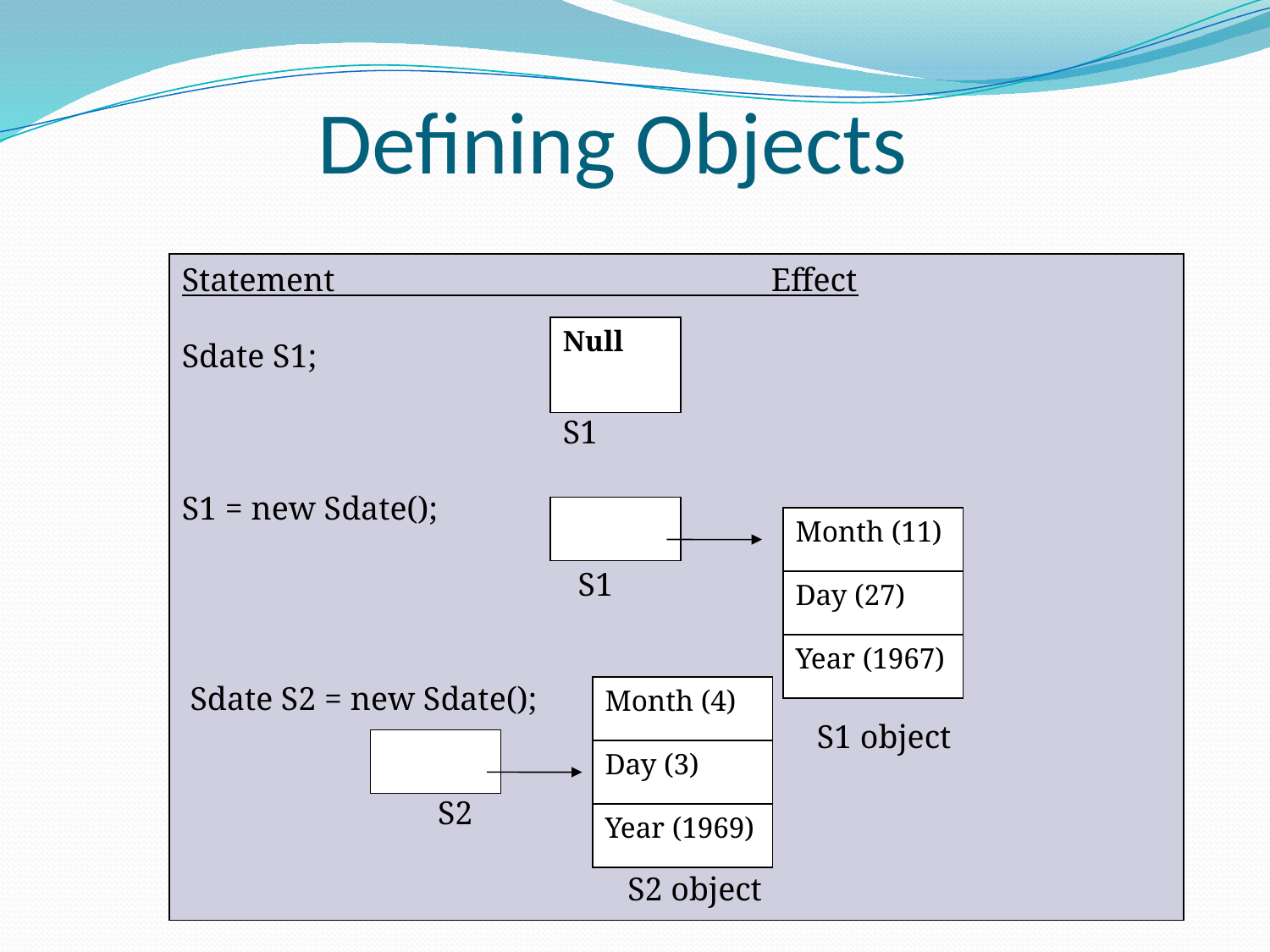

# Defining Objects
Statement                                                     Effect
Sdate S1;

			S1

S1 = new Sdate();

                                                S1

 Sdate S2 = new Sdate();
					S1 object

                               S2

                                                      S2 object

Null

Month (11)
Day (27)
Year (1967)

Month (4)
Day (3)
Year (1969)